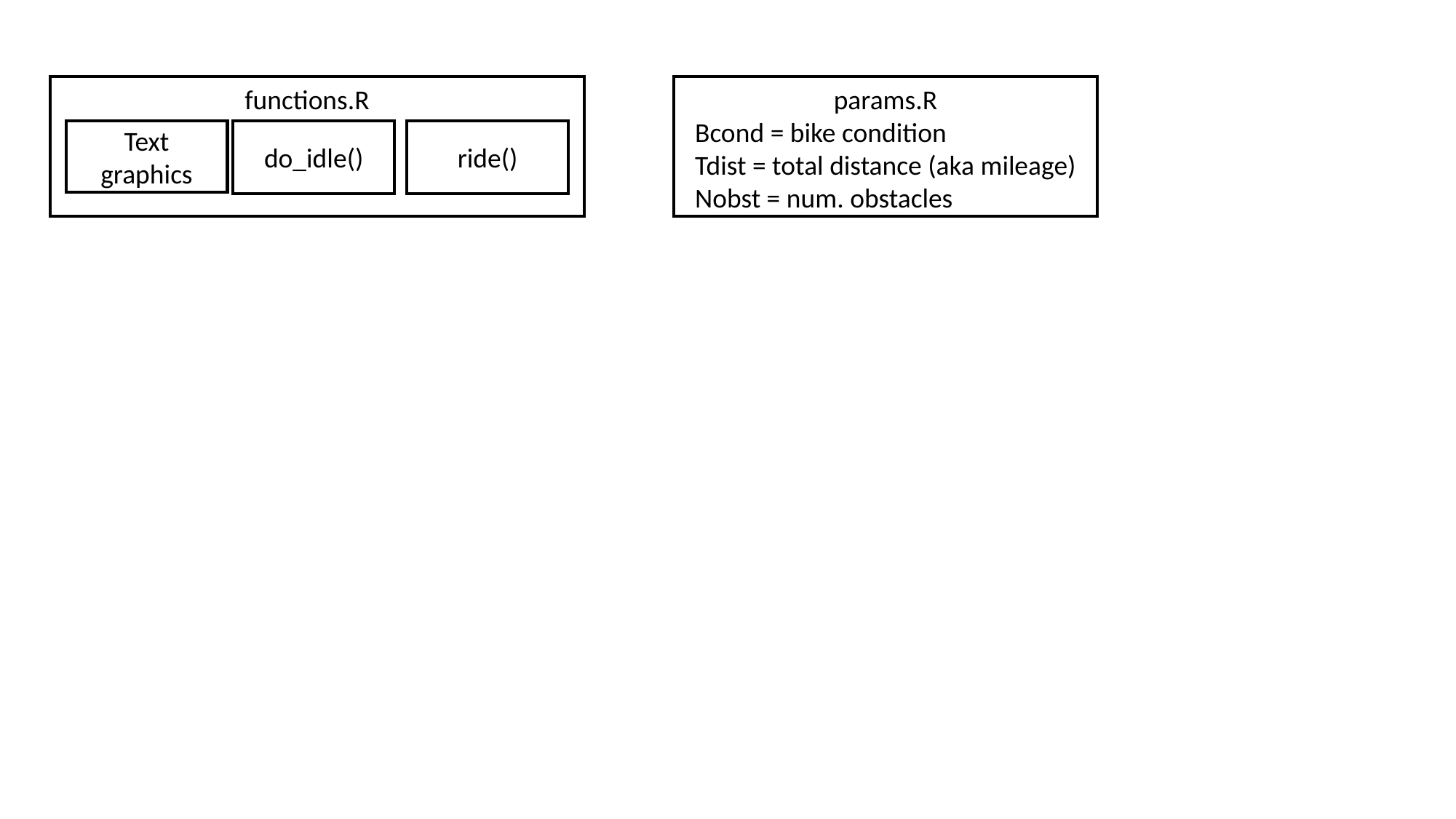

functions.R
params.R
Bcond = bike condition
Tdist = total distance (aka mileage)
Nobst = num. obstacles
Text graphics
do_idle()
ride()